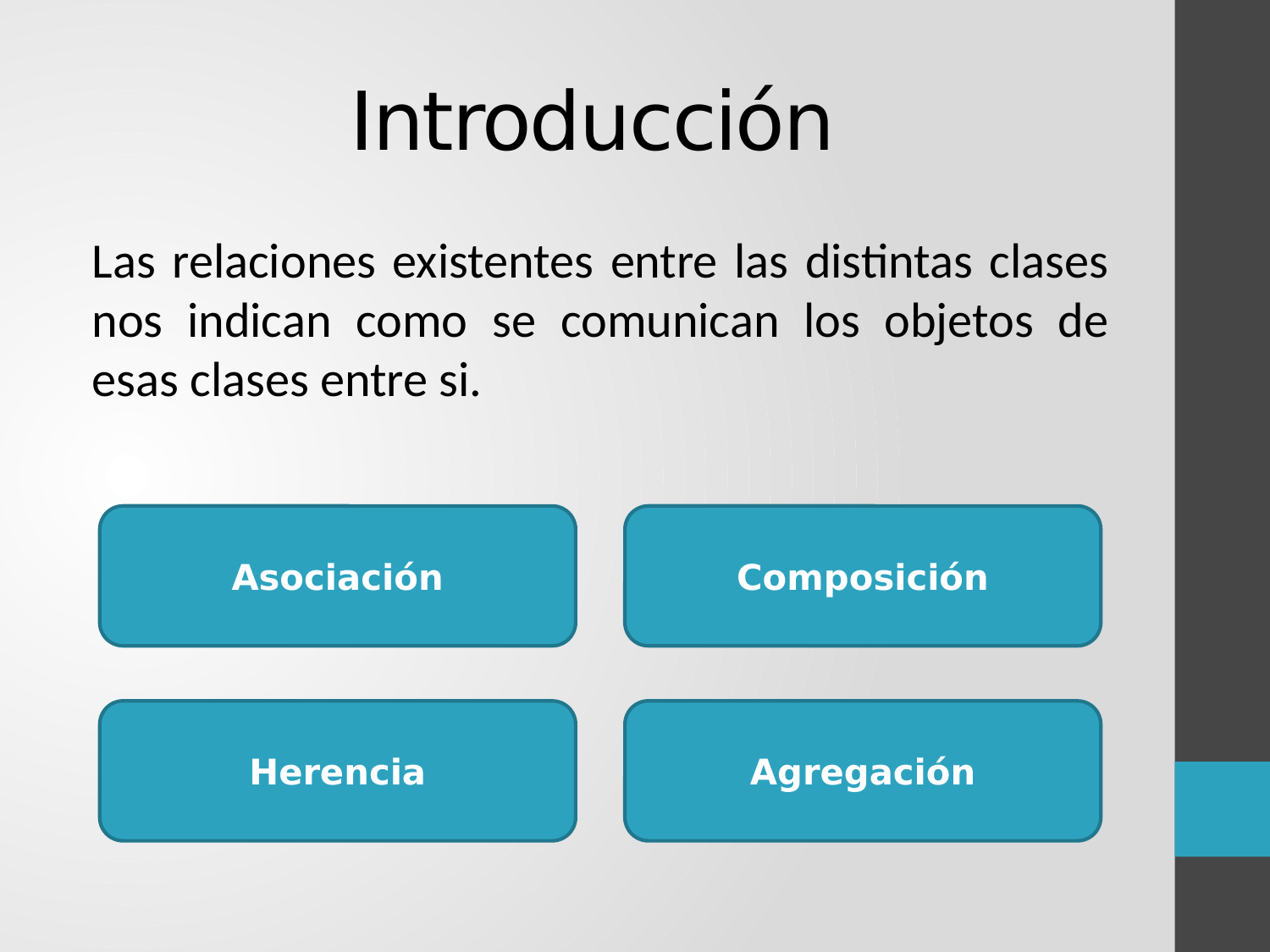

# Introducción
Las relaciones existentes entre las distintas clases nos indican como se comunican los objetos de esas clases entre si.
Asociación
Composición
Herencia
Agregación